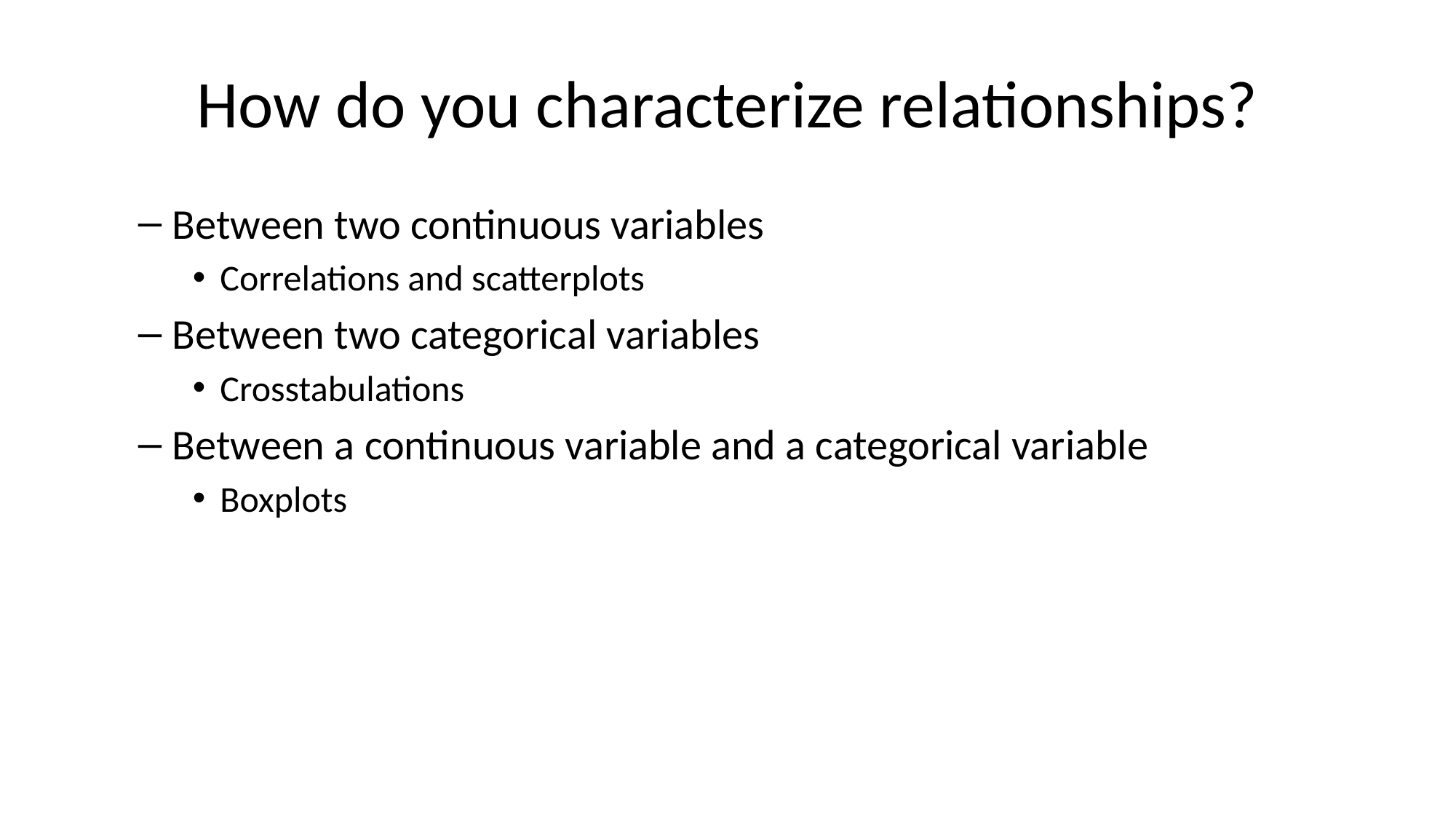

# How do you characterize relationships?
Between two continuous variables
Correlations and scatterplots
Between two categorical variables
Crosstabulations
Between a continuous variable and a categorical variable
Boxplots